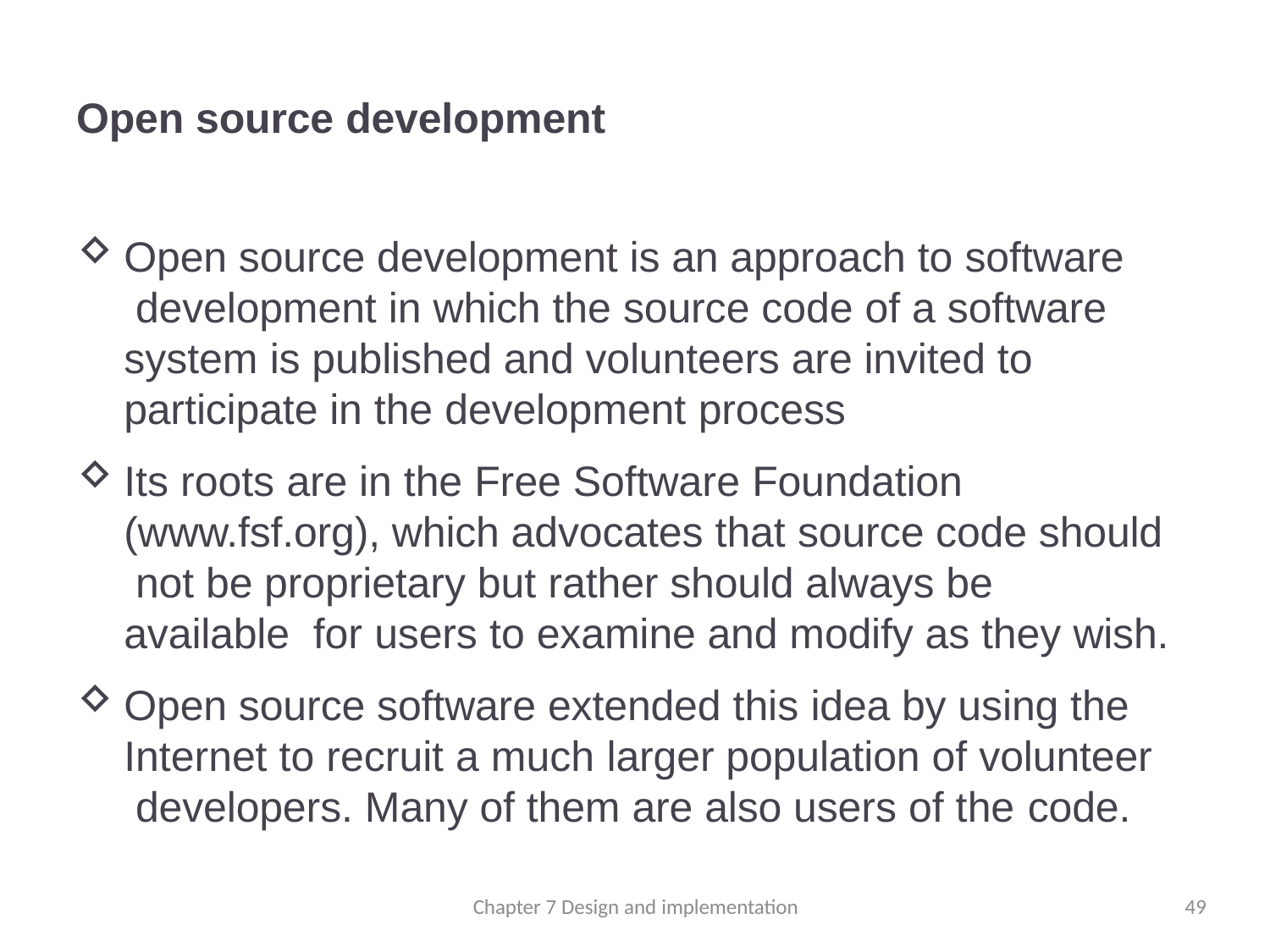

Open source development

Open source development is an approach to software  development in which the source code of a software  system is published and volunteers are invited to  participate in the development process
Its roots are in the Free Software Foundation  (www.fsf.org), which advocates that source code should  not be proprietary but rather should always be available  for users to examine and modify as they wish.
Open source software extended this idea by using the  Internet to recruit a much larger population of volunteer  developers. Many of them are also users of the code.
Chapter 7 Design and implementation
49